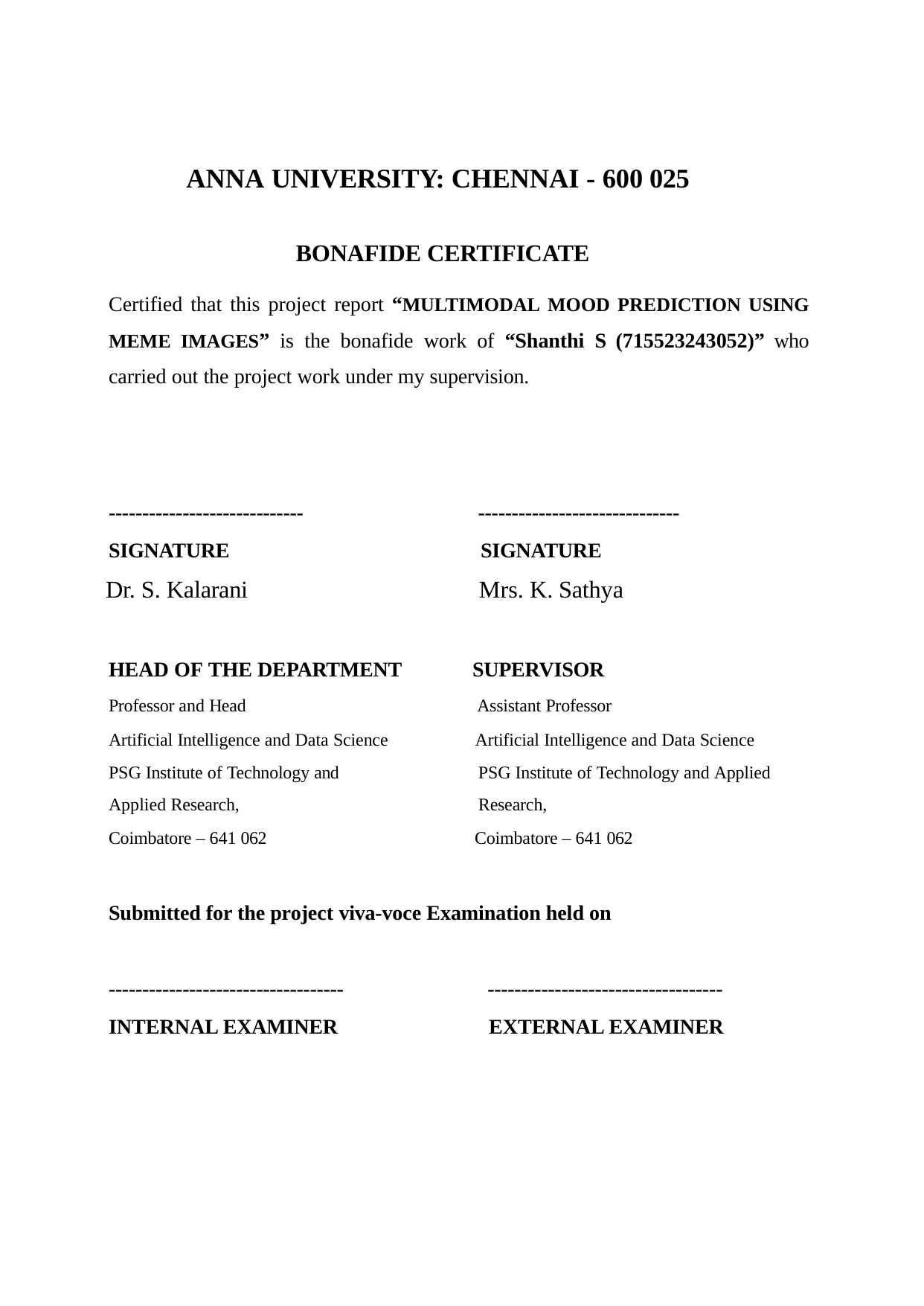

ANNA UNIVERSITY: CHENNAI - 600 025

BONAFIDE CERTIFICATE
Certified that this project report “MULTIMODAL MOOD PREDICTION USING MEME IMAGES” is the bonafide work of “Shanthi S (715523243052)” who carried out the project work under my supervision.
----------------------------- SIGNATURE
Dr. S. Kalarani
------------------------------ SIGNATURE
Mrs. K. Sathya
HEAD OF THE DEPARTMENT
Professor and Head
Artificial Intelligence and Data Science PSG Institute of Technology and Applied Research,
Coimbatore – 641 062
SUPERVISOR
Assistant Professor
Artificial Intelligence and Data Science PSG Institute of Technology and Applied Research,
Coimbatore – 641 062
Submitted for the project viva-voce Examination held on
----------------------------------- INTERNAL EXAMINER
----------------------------------- EXTERNAL EXAMINER